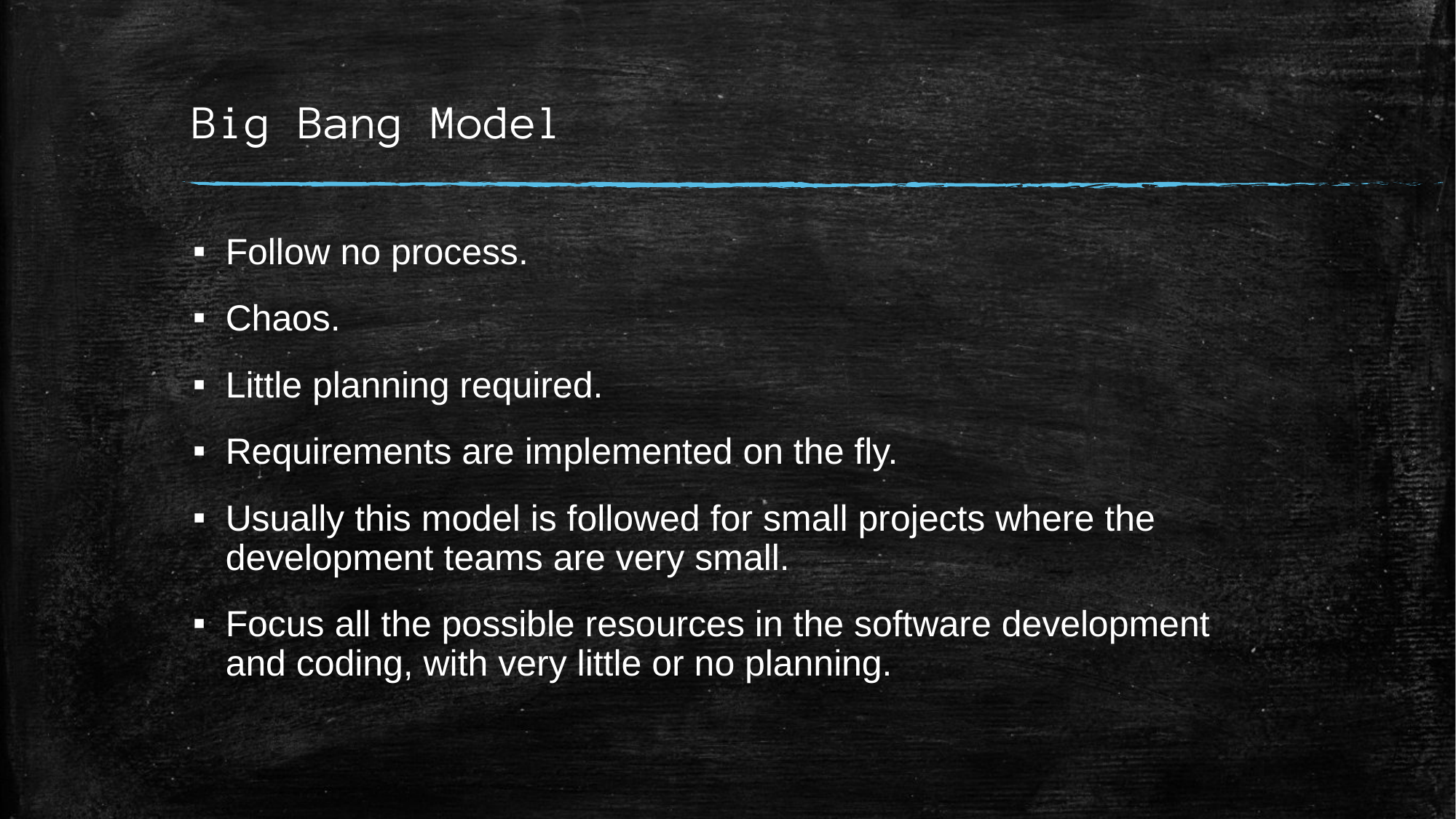

# Big Bang Model
Follow no process.
Chaos.
Little planning required.
Requirements are implemented on the fly.
Usually this model is followed for small projects where the development teams are very small.
Focus all the possible resources in the software development and coding, with very little or no planning.